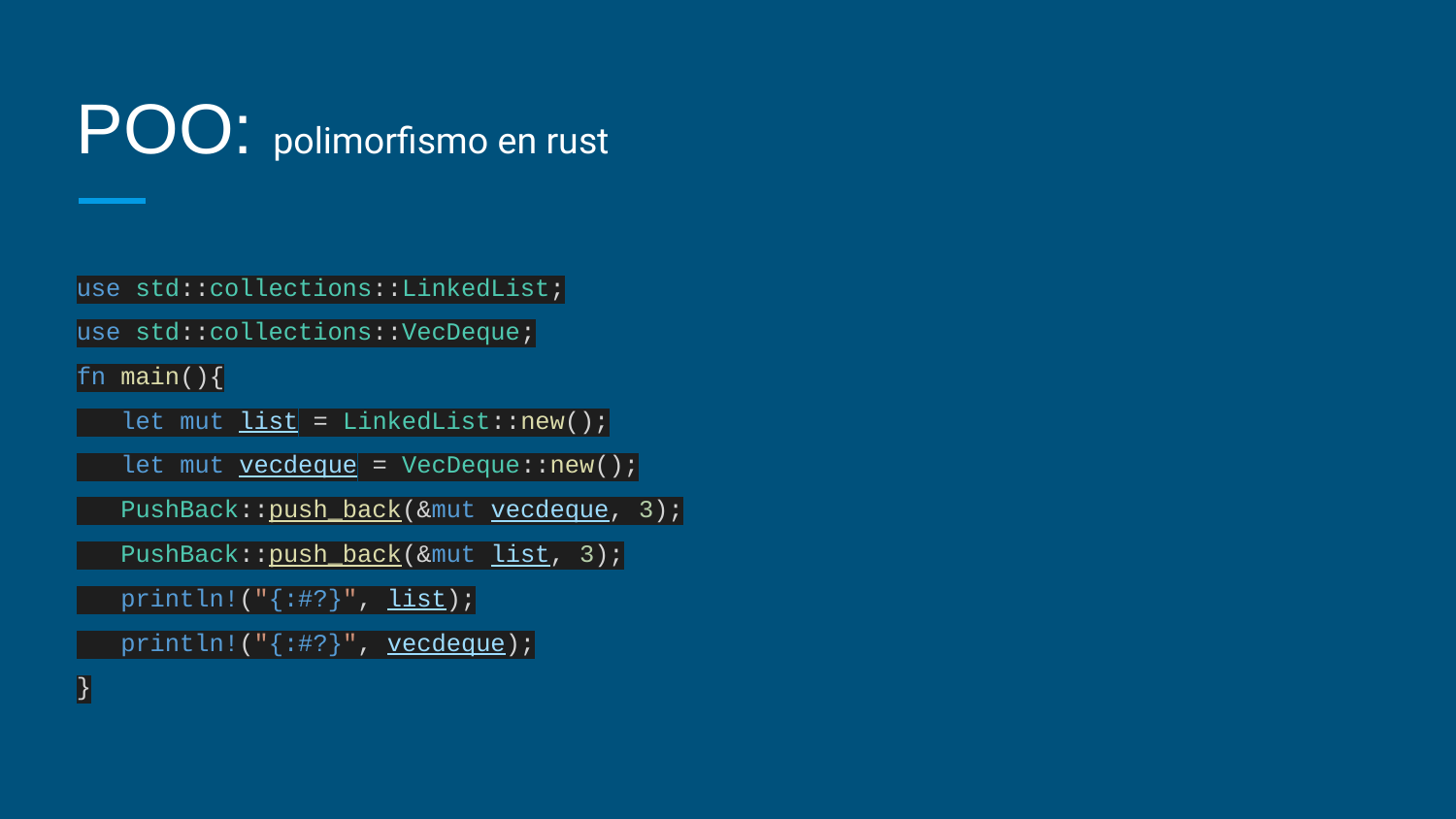

# POO: polimorfismo en rust

use std::collections::LinkedList;
use std::collections::VecDeque;
fn main(){
   let mut list = LinkedList::new();
   let mut vecdeque = VecDeque::new();
   PushBack::push_back(&mut vecdeque, 3);
   PushBack::push_back(&mut list, 3);
   println!("{:#?}", list);
   println!("{:#?}", vecdeque);
}